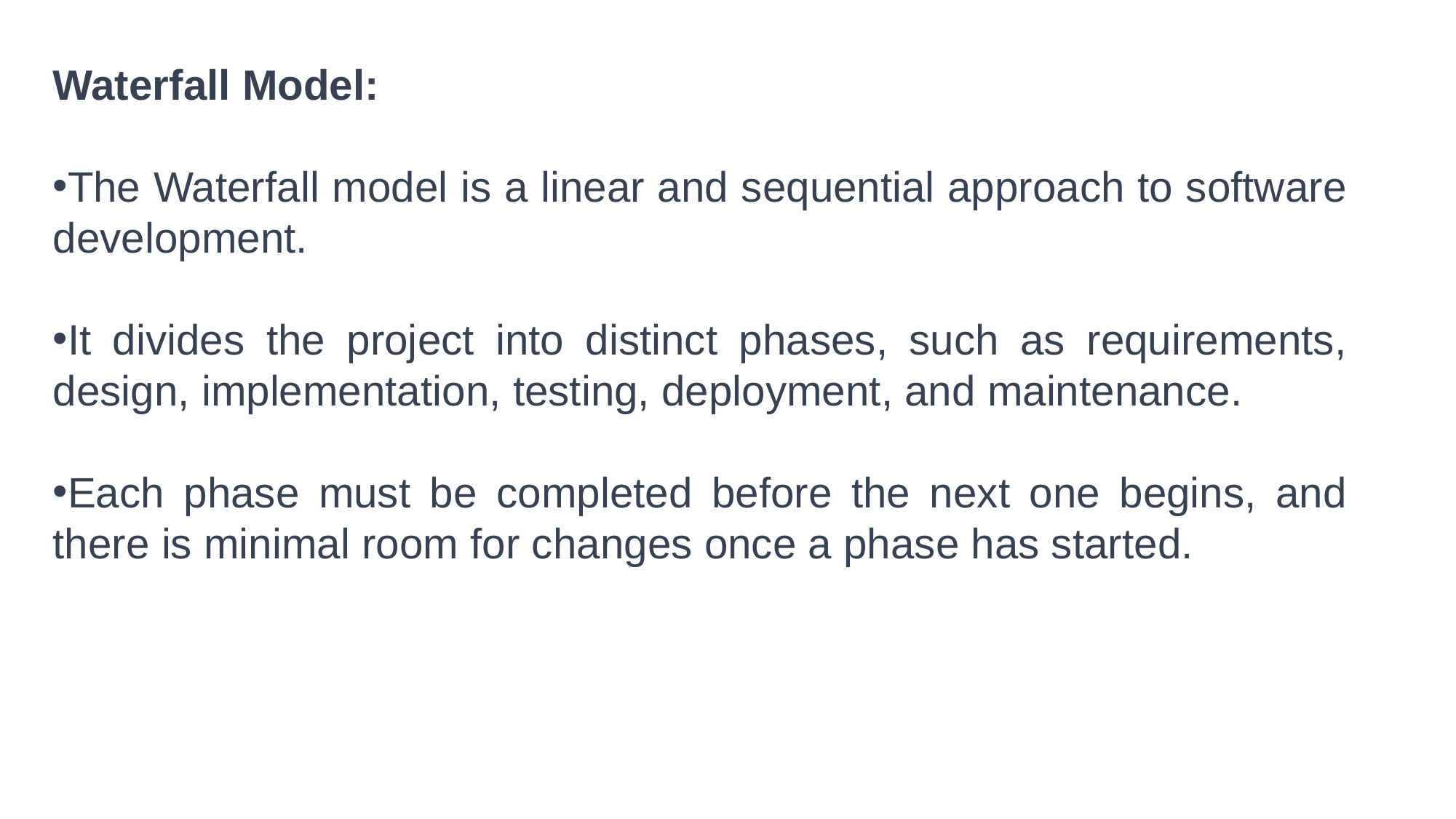

Waterfall Model:

The Waterfall model is a linear and sequential approach to software development.

It divides the project into distinct phases, such as requirements, design, implementation, testing, deployment, and maintenance.

Each phase must be completed before the next one begins, and there is minimal room for changes once a phase has started.